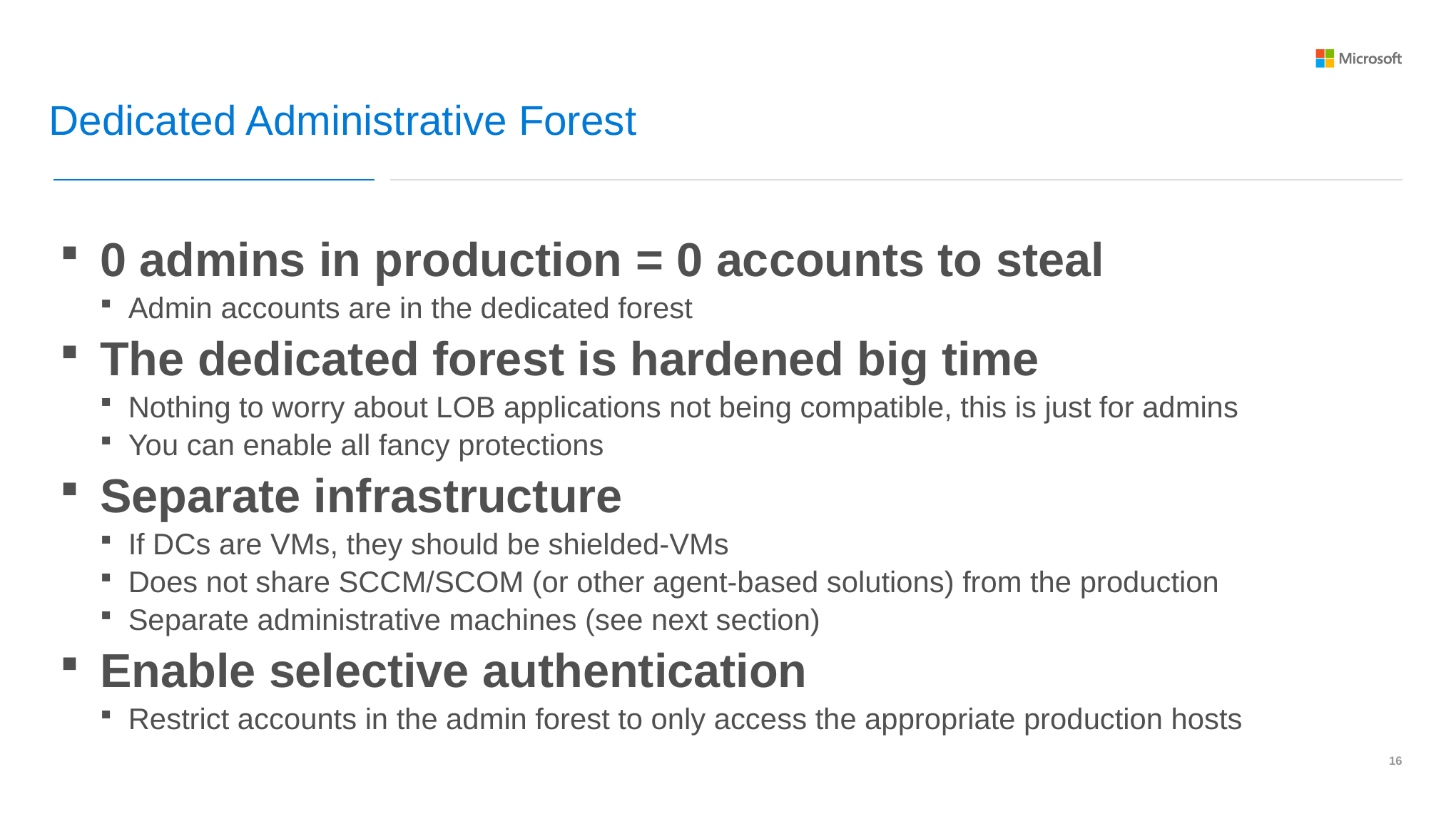

Dedicated Administrative Forest
0 admins in production = 0 accounts to steal
Admin accounts are in the dedicated forest
The dedicated forest is hardened big time
Nothing to worry about LOB applications not being compatible, this is just for admins
You can enable all fancy protections
Separate infrastructure
If DCs are VMs, they should be shielded-VMs
Does not share SCCM/SCOM (or other agent-based solutions) from the production
Separate administrative machines (see next section)
Enable selective authentication
Restrict accounts in the admin forest to only access the appropriate production hosts

16